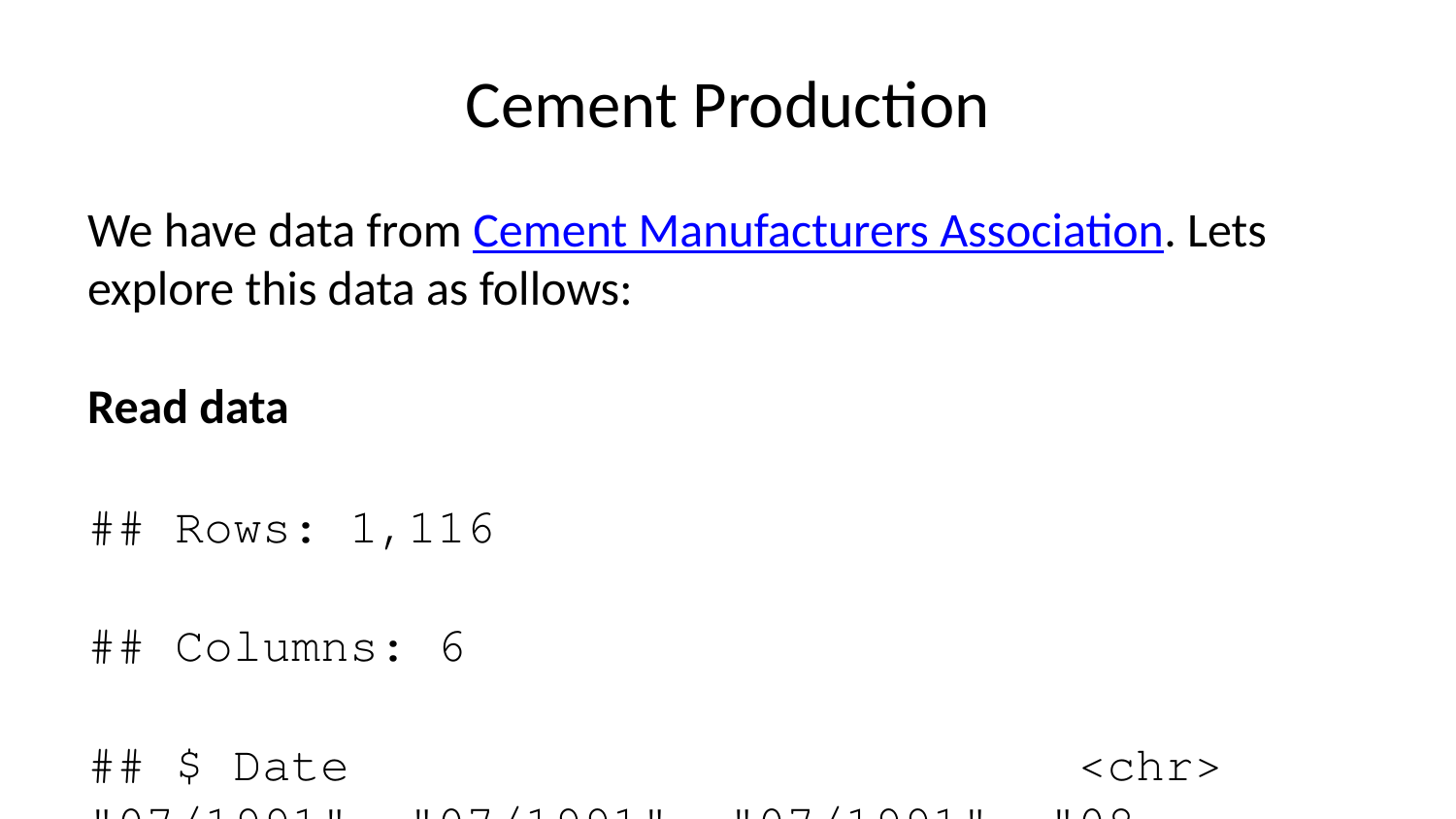

# Cement Production
We have data from Cement Manufacturers Association. Lets explore this data as follows:
Read data
## Rows: 1,116
## Columns: 6
## $ Date                         <chr> "07/1991", "07/1991", "07/1991", "08…
## $ `Series Name`                <chr> "Total Cement Sales", "Domestic Ceme…
## $ Output                       <dbl> 599, 599, NA, 632, 632, NA, 633, 633…
## $ Unit                         <chr> "Thousand Metric Ton", "Thousand Met…
## $ `Observation Status`         <chr> "Normal", "Normal", "Missing value",…
## $ `Observation Status Comment` <lgl> NA, NA, NA, NA, NA, NA, NA, NA, NA, …
Selecting and Renaming variables
## # A tibble: 372 × 6
##    Date       Category           Output Unit                Obser…¹ Obser…²
##    <date>     <chr>               <dbl> <chr>               <chr>   <lgl>
##  1 1991-07-01 Total Cement Sales   599. Thousand Metric Ton Normal  NA
##  2 1991-08-01 Total Cement Sales   632. Thousand Metric Ton Normal  NA
##  3 1991-09-01 Total Cement Sales   633  Thousand Metric Ton Normal  NA
##  4 1991-10-01 Total Cement Sales   701. Thousand Metric Ton Normal  NA
##  5 1991-11-01 Total Cement Sales   635. Thousand Metric Ton Normal  NA
##  6 1991-12-01 Total Cement Sales   689. Thousand Metric Ton Normal  NA
##  7 1992-01-01 Total Cement Sales   580. Thousand Metric Ton Normal  NA
##  8 1992-02-01 Total Cement Sales   612. Thousand Metric Ton Normal  NA
##  9 1992-03-01 Total Cement Sales   725. Thousand Metric Ton Normal  NA
## 10 1992-04-01 Total Cement Sales   641. Thousand Metric Ton Normal  NA
## # … with 362 more rows, and abbreviated variable names
## #   ¹​`Observation Status`, ²​`Observation Status Comment`
## # ℹ Use `print(n = ...)` to see more rows
## # A tibble: 372 × 7
##    Date       Category           Output Unit          Obser…¹ Obser…²  year
##    <date>     <chr>               <dbl> <chr>         <chr>   <lgl>   <dbl>
##  1 1991-07-01 Total Cement Sales   599. Thousand Met… Normal  NA       1991
##  2 1991-08-01 Total Cement Sales   632. Thousand Met… Normal  NA       1991
##  3 1991-09-01 Total Cement Sales   633  Thousand Met… Normal  NA       1991
##  4 1991-10-01 Total Cement Sales   701. Thousand Met… Normal  NA       1991
##  5 1991-11-01 Total Cement Sales   635. Thousand Met… Normal  NA       1991
##  6 1991-12-01 Total Cement Sales   689. Thousand Met… Normal  NA       1991
##  7 1992-01-01 Total Cement Sales   580. Thousand Met… Normal  NA       1992
##  8 1992-02-01 Total Cement Sales   612. Thousand Met… Normal  NA       1992
##  9 1992-03-01 Total Cement Sales   725. Thousand Met… Normal  NA       1992
## 10 1992-04-01 Total Cement Sales   641. Thousand Met… Normal  NA       1992
## # … with 362 more rows, and abbreviated variable names
## #   ¹​`Observation Status`, ²​`Observation Status Comment`
## # ℹ Use `print(n = ...)` to see more rows
## # A tibble: 31 × 2
##     year prod_yr
##    <dbl>   <dbl>
##  1  1991   3890.
##  2  1992   7504.
##  3  1993   8092.
##  4  1994   7746.
##  5  1995   8992.
##  6  1996   9658.
##  7  1997   9519.
##  8  1998   9324.
##  9  1999   9585
## 10  2000   9882.
## # … with 21 more rows
## # ℹ Use `print(n = ...)` to see more rows